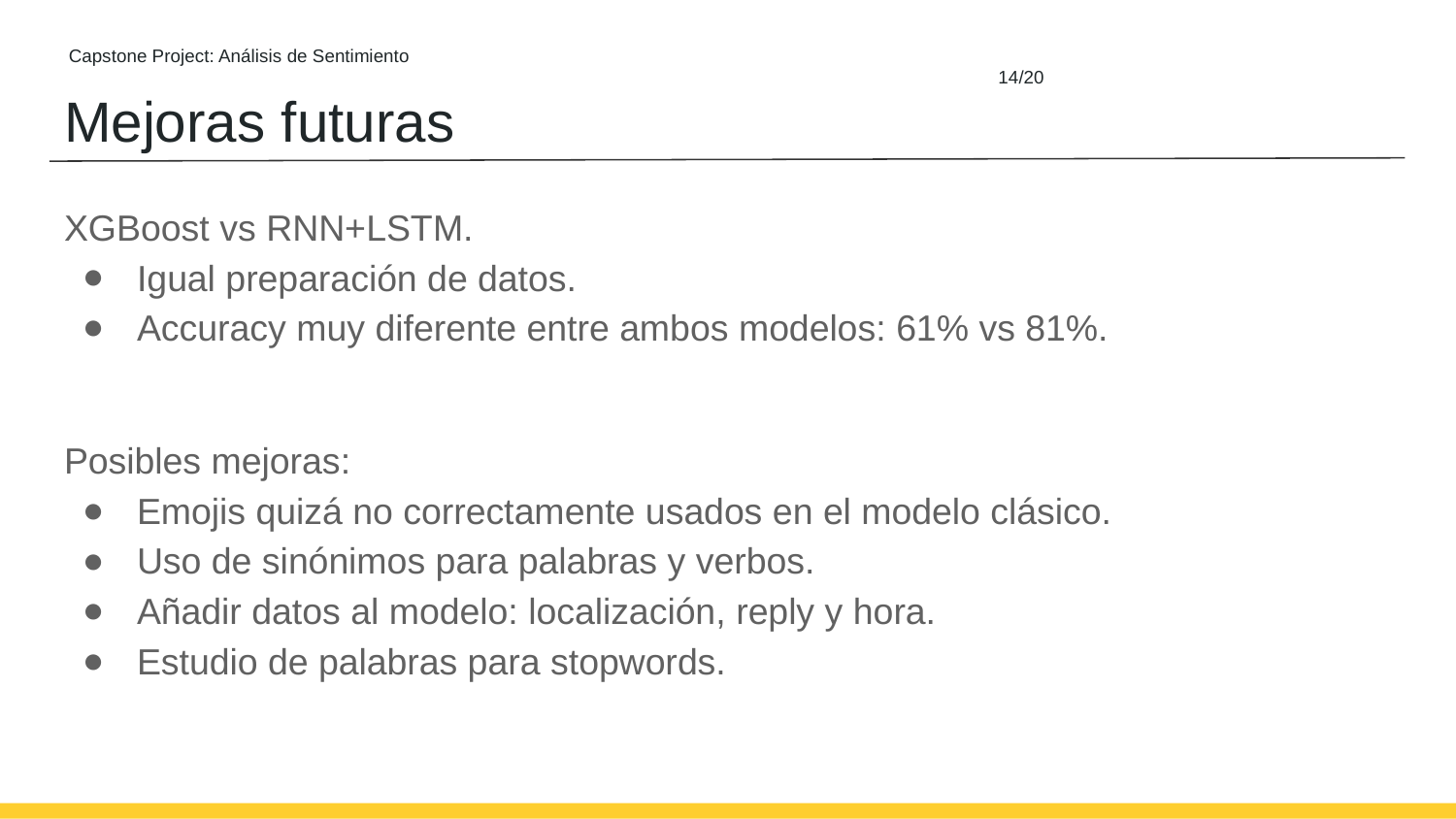

Capstone Project: Análisis de Sentimiento													           14/20
# Mejoras futuras
XGBoost vs RNN+LSTM.
Igual preparación de datos.
Accuracy muy diferente entre ambos modelos: 61% vs 81%.

Posibles mejoras:
Emojis quizá no correctamente usados en el modelo clásico.
Uso de sinónimos para palabras y verbos.
Añadir datos al modelo: localización, reply y hora.
Estudio de palabras para stopwords.